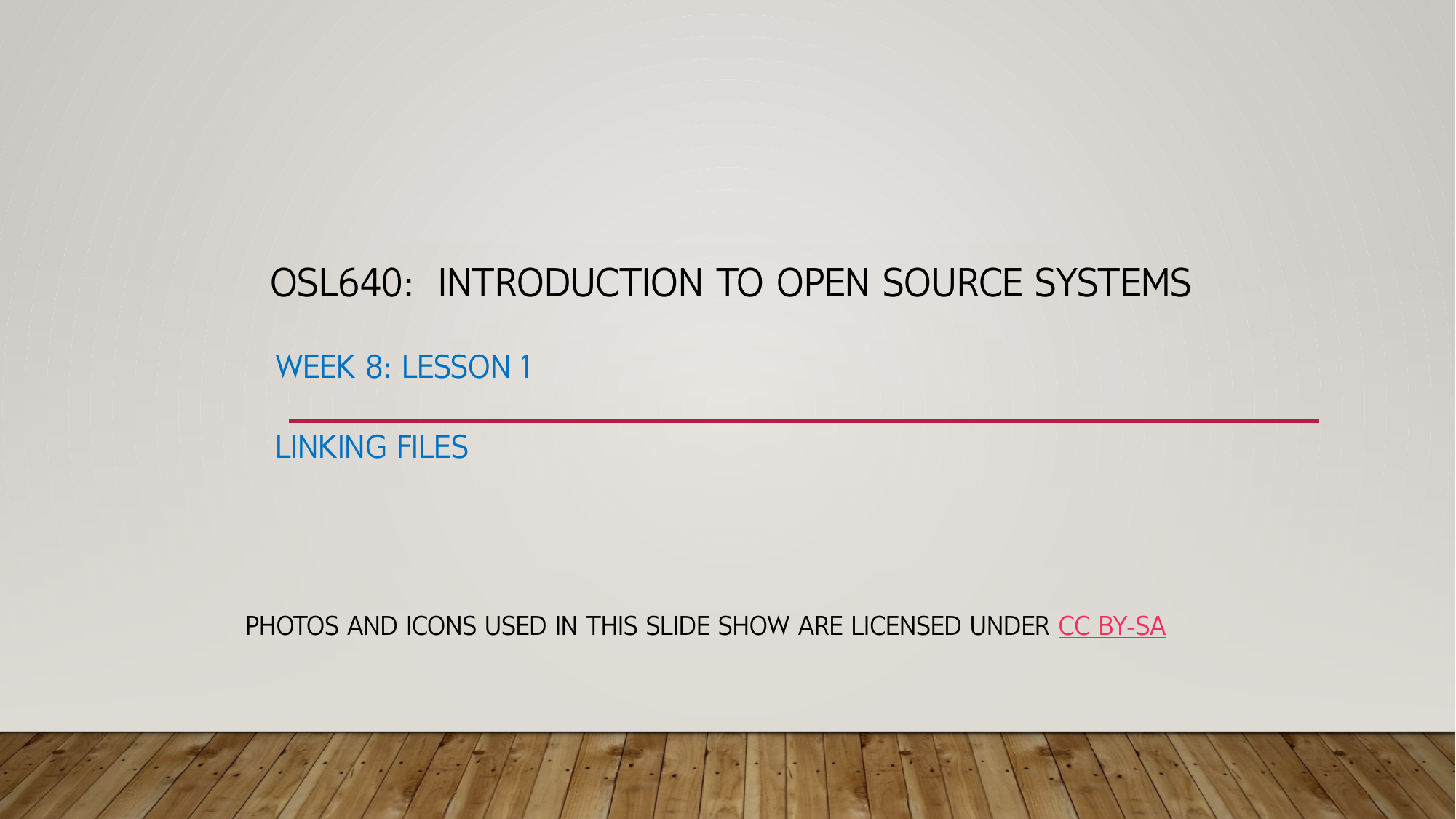

# OSL640:  INTRODUCTION TO OPEN SOURCE SYSTEMS        Week 8: lesson 1    Linking files
Photos and icons used in this slide show are licensed under CC BY-SA